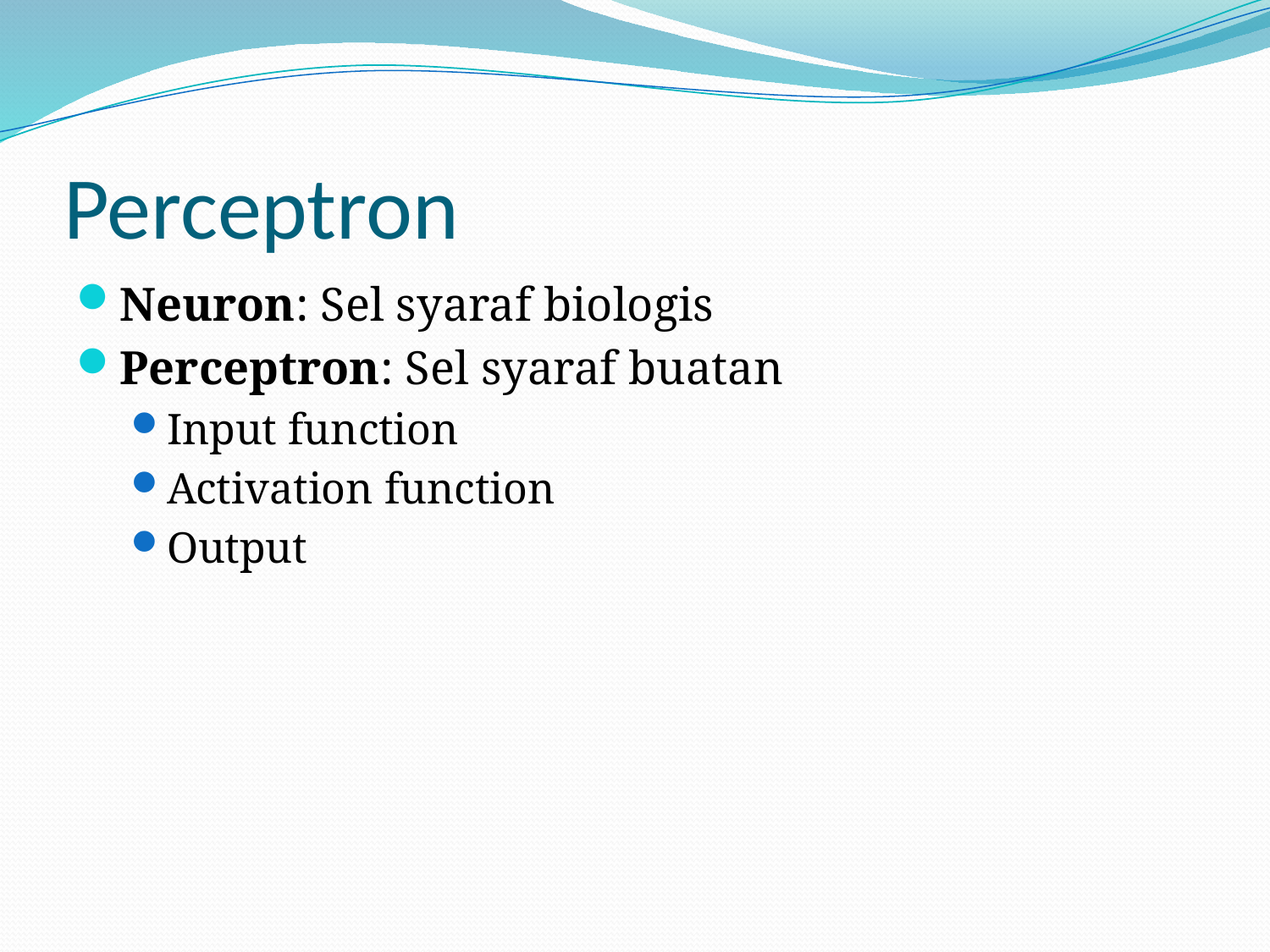

# Perceptron
Neuron: Sel syaraf biologis
Perceptron: Sel syaraf buatan
Input function
Activation function
Output